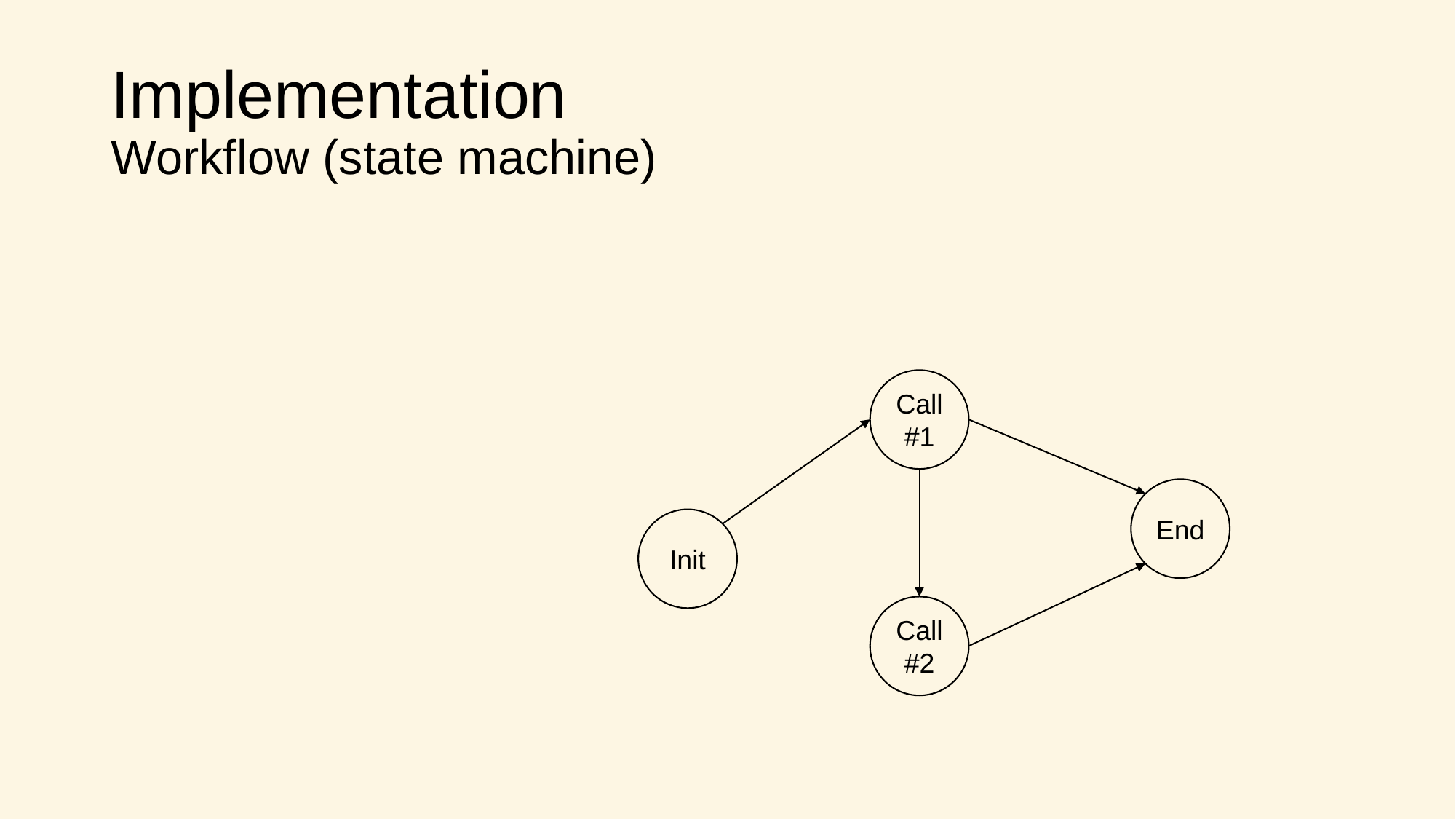

# Implementation Workflow (state machine)
Call #1
End
Init
Call #2